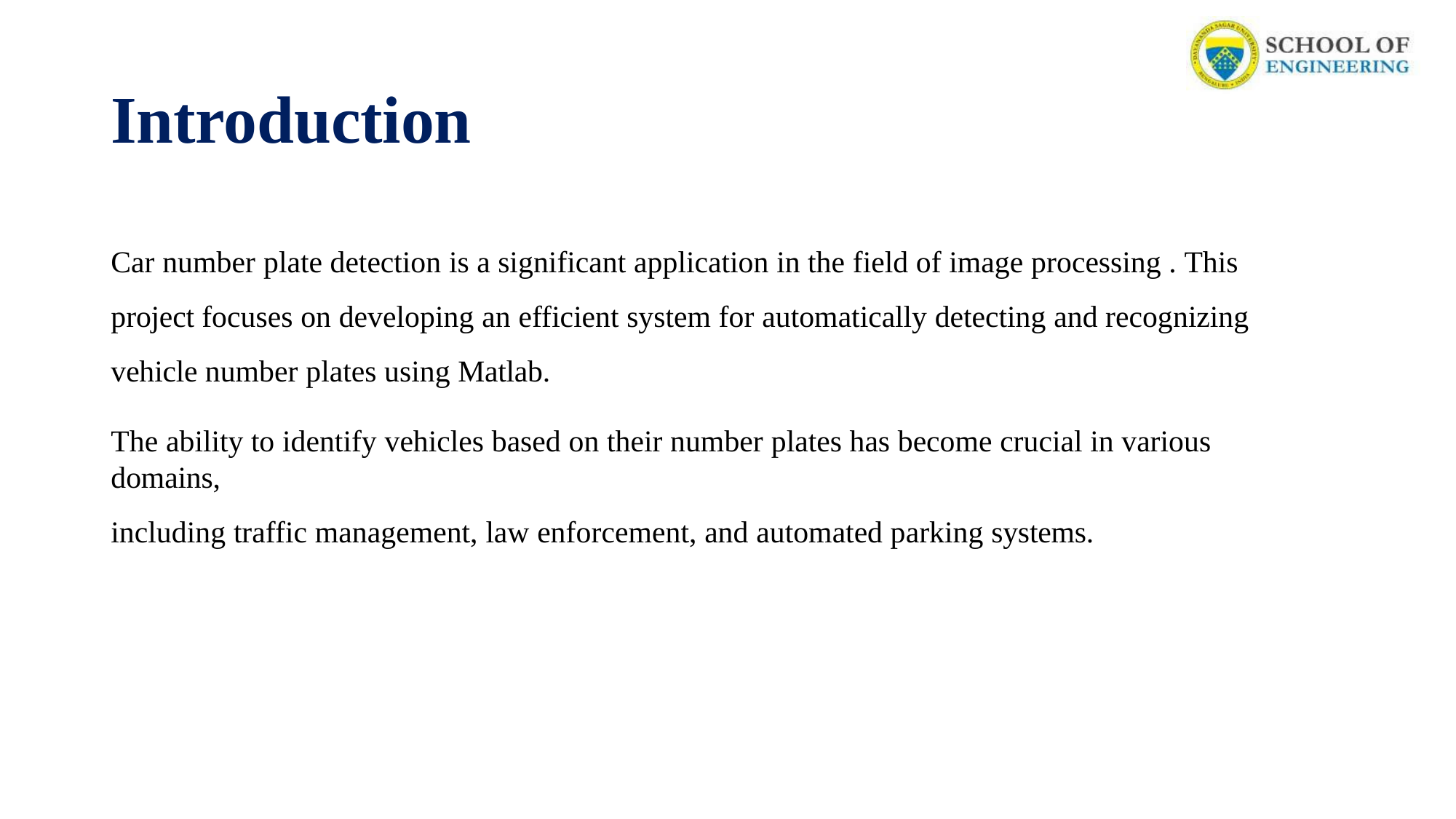

# Introduction
Car number plate detection is a significant application in the field of image processing . This project focuses on developing an efficient system for automatically detecting and recognizing vehicle number plates using Matlab.
The ability to identify vehicles based on their number plates has become crucial in various domains,
including traffic management, law enforcement, and automated parking systems.